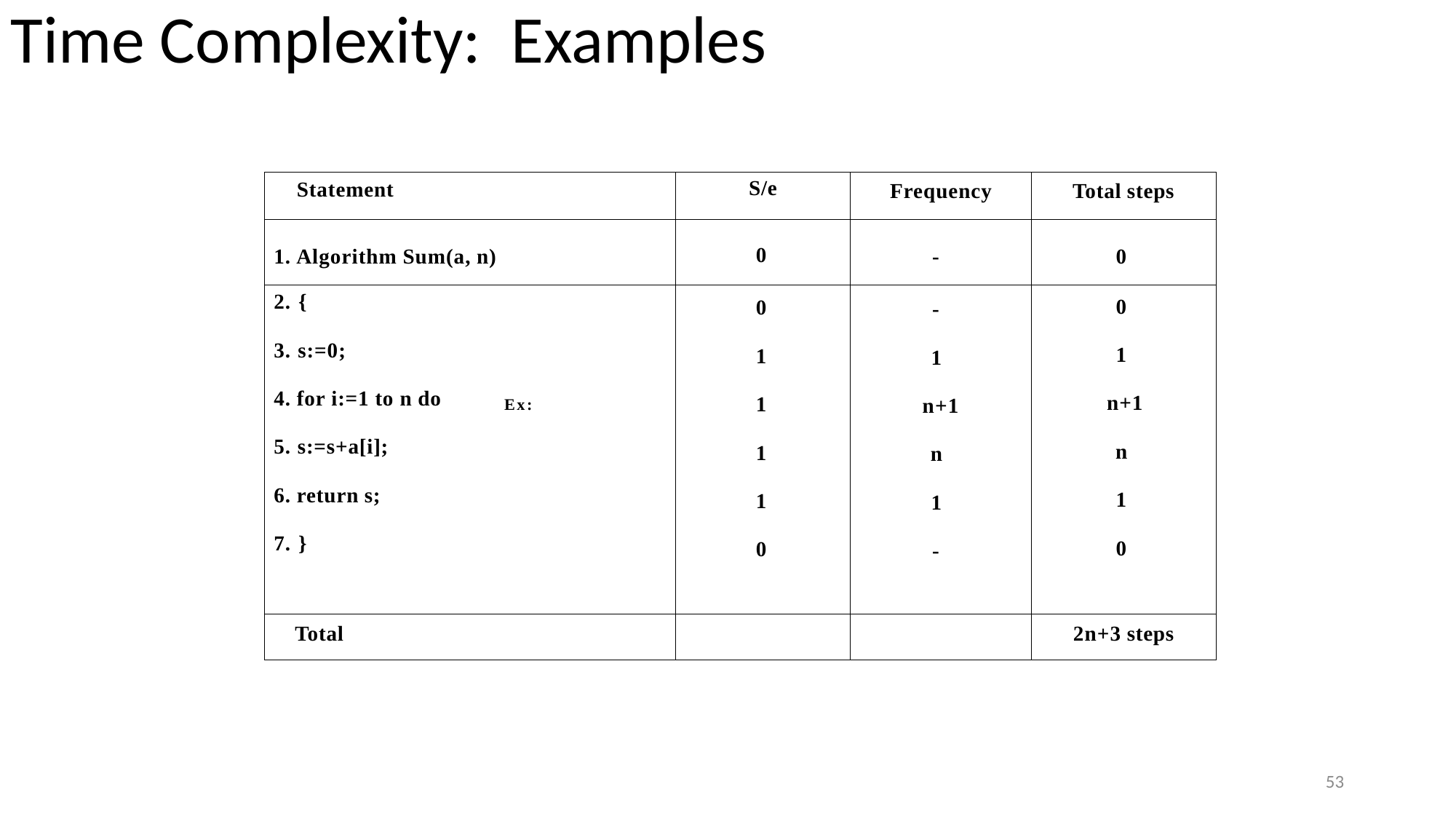

Time Complexity:  Examples
| Statement | S/e | Frequency | Total steps |
| --- | --- | --- | --- |
| 1. Algorithm Sum(a, n) | 0 | - | 0 |
| 2. { | 0 | - | 0 |
| 3. s:=0; | 1 | 1 | 1 |
| 4. for i:=1 to n do | 1 | n+1 | n+1 |
| 5. s:=s+a[i]; | 1 | n | n |
| 6. return s; | 1 | 1 | 1 |
| 7. } | 0 | - | 0 |
| Total |  |  | 2n+3 steps |
Ex:
53